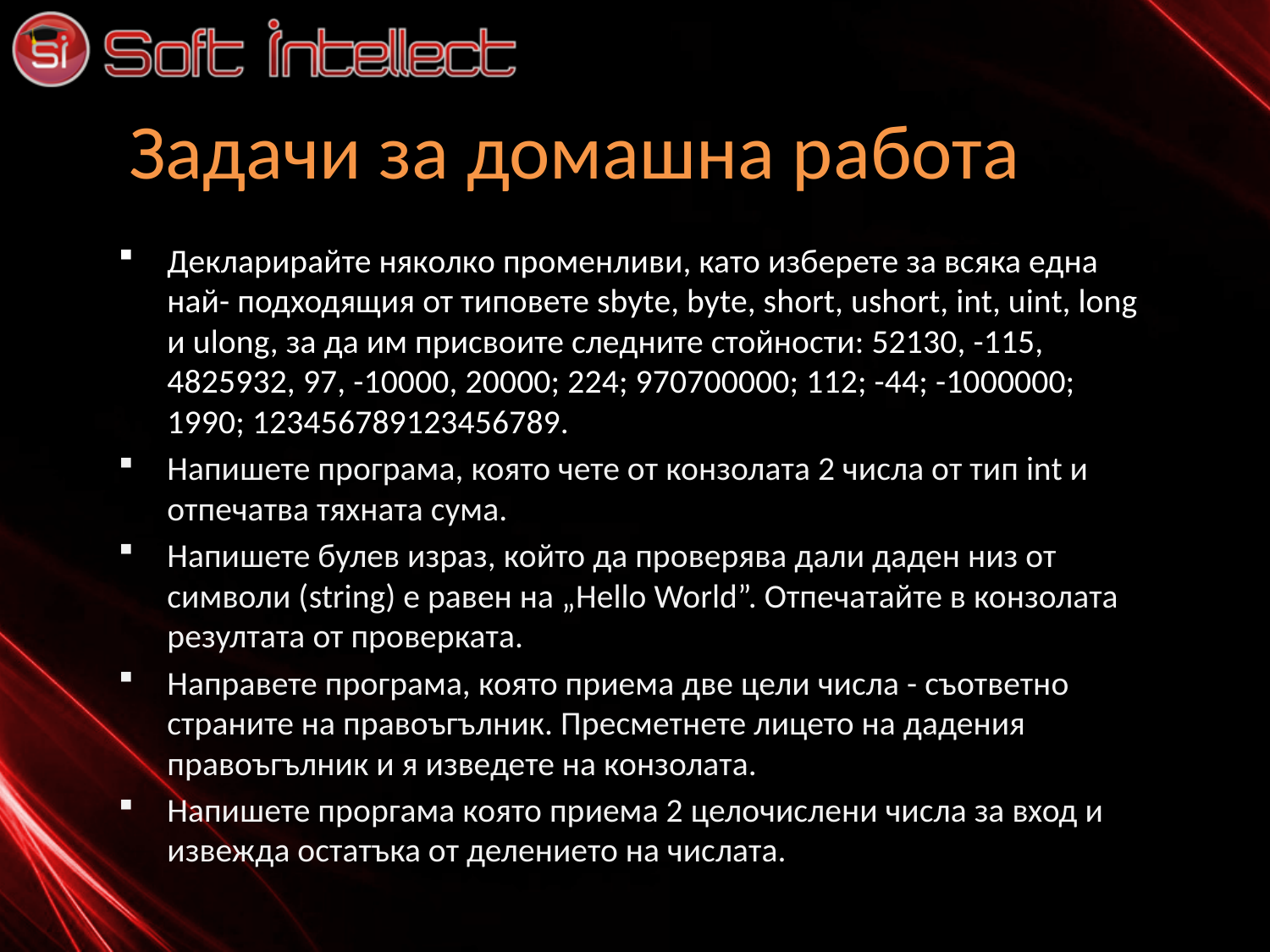

# Задачи за домашна работа
Декларирайте няколко променливи, като изберете за всяка една най- подходящия от типовете sbyte, byte, short, ushort, int, uint, long и ulong, за да им присвоите следните стойности: 52130, -115, 4825932, 97, -10000, 20000; 224; 970700000; 112; -44; -1000000; 1990; 123456789123456789.
Напишете програма, която чете от конзолата 2 числа от тип int и отпечатва тяхната сума.
Напишете булев израз, който да проверява дали даден низ от символи (string) е равен на „Hello World”. Отпечатайте в конзолата резултата от проверката.
Направете програма, която приема две цели числа - съответно страните на правоъгълник. Пресметнете лицето на дадения правоъгълник и я изведете на конзолата.
Напишете проргама която приема 2 целочислени числа за вход и извежда остатъка от делението на числата.